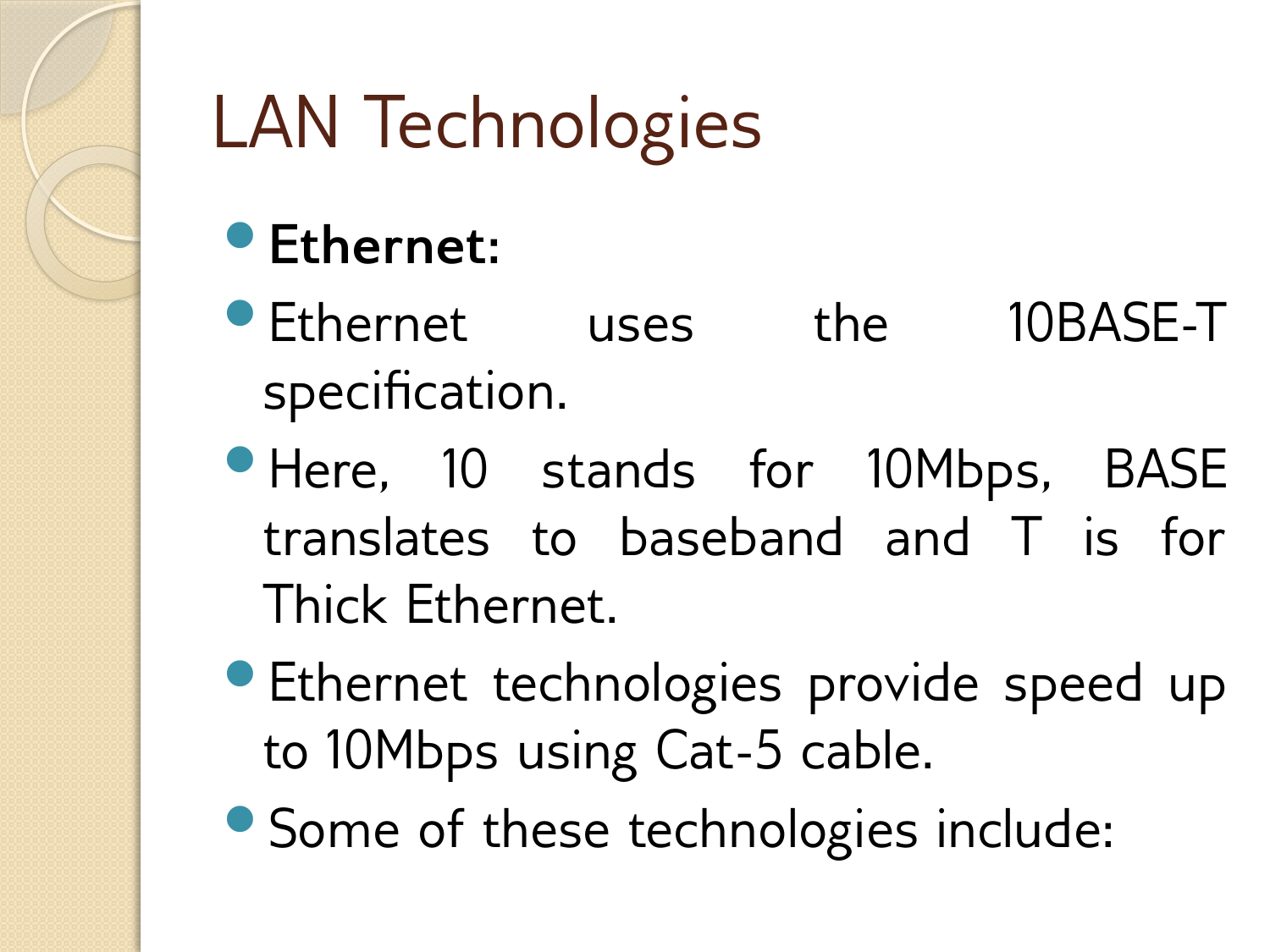

# LAN Technologies
Ethernet:
Ethernet uses the 10BASE-T specification.
Here, 10 stands for 10Mbps, BASE translates to baseband and T is for Thick Ethernet.
Ethernet technologies provide speed up to 10Mbps using Cat-5 cable.
Some of these technologies include: